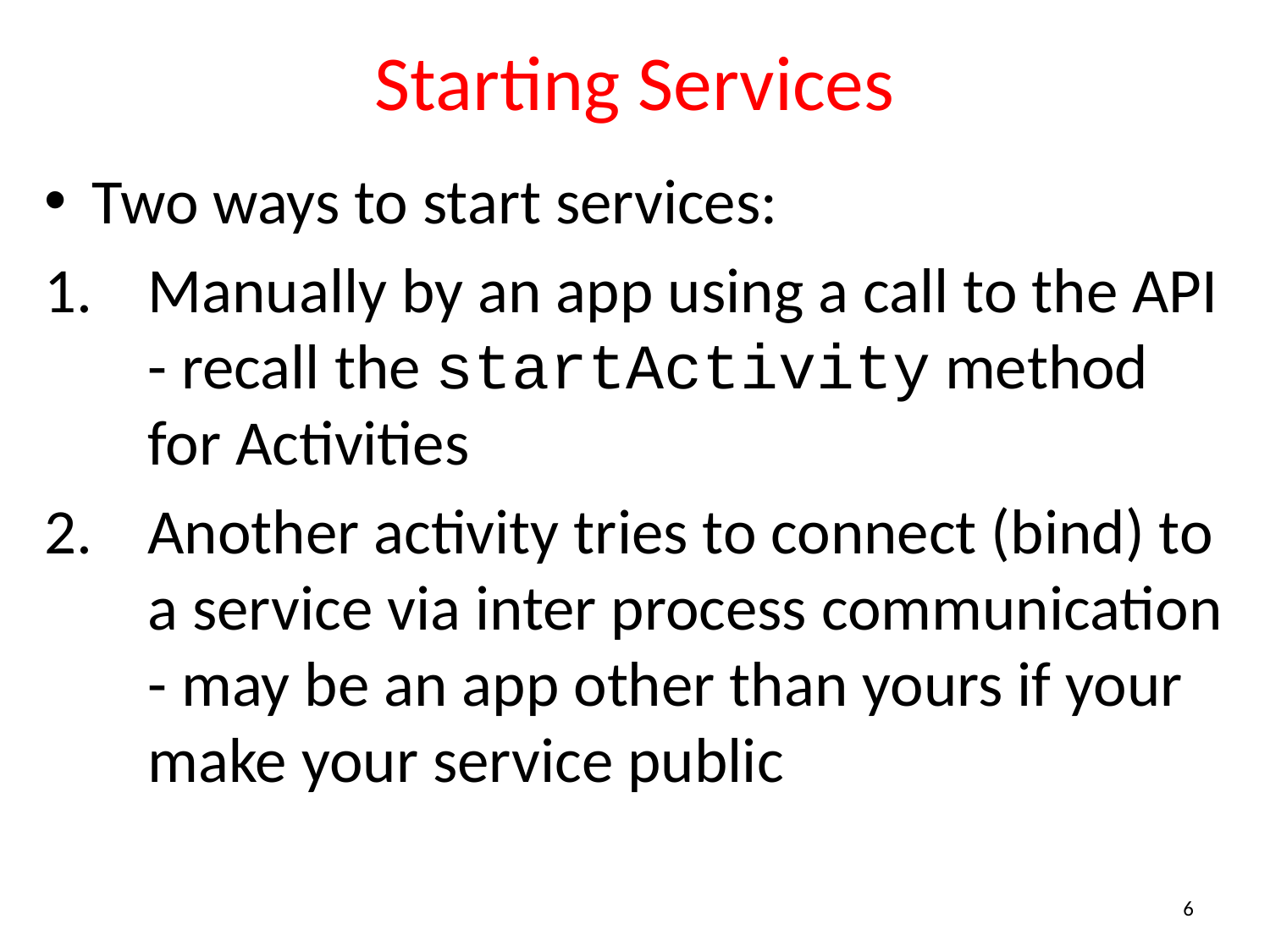

# Starting Services
Two ways to start services:
Manually by an app using a call to the API
- recall the startActivity method for Activities
Another activity tries to connect (bind) to a service via inter process communication
- may be an app other than yours if your make your service public
6